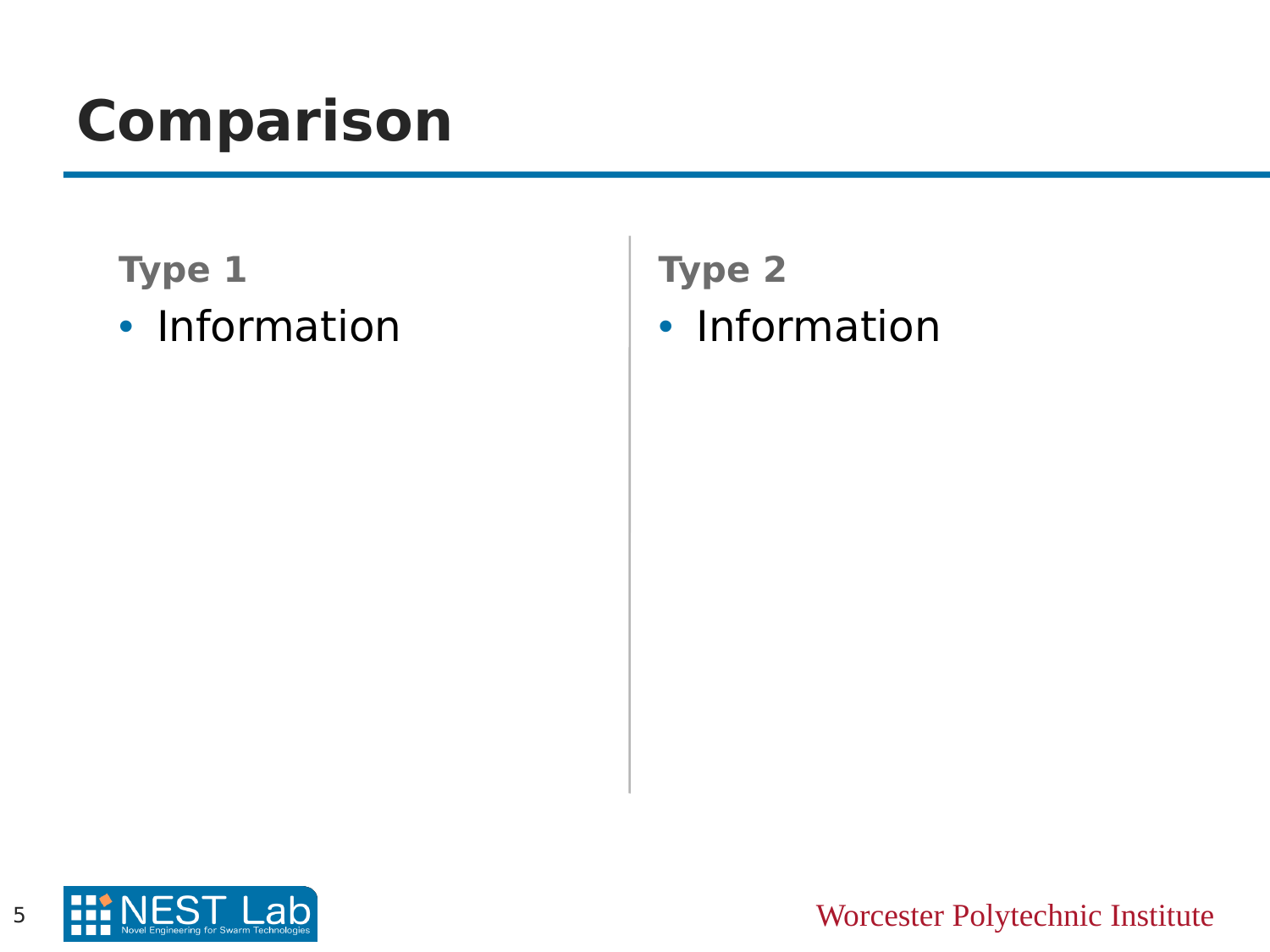

# Comparison
Type 1
Type 2
Information
Information

5